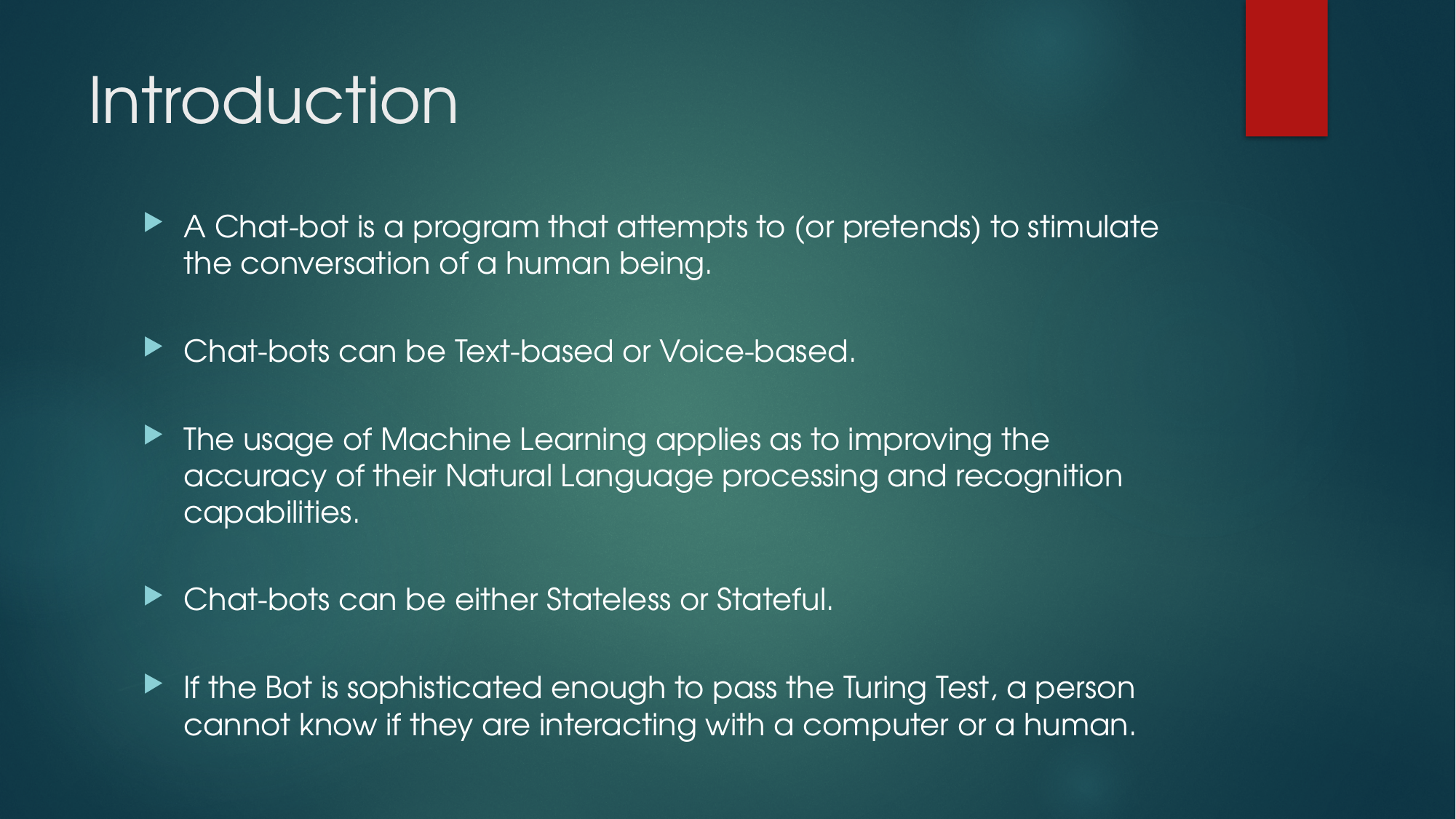

# Introduction
A Chat-bot is a program that attempts to (or pretends) to stimulate the conversation of a human being.
Chat-bots can be Text-based or Voice-based.
The usage of Machine Learning applies as to improving the accuracy of their Natural Language processing and recognition capabilities.
Chat-bots can be either Stateless or Stateful.
If the Bot is sophisticated enough to pass the Turing Test, a person cannot know if they are interacting with a computer or a human.